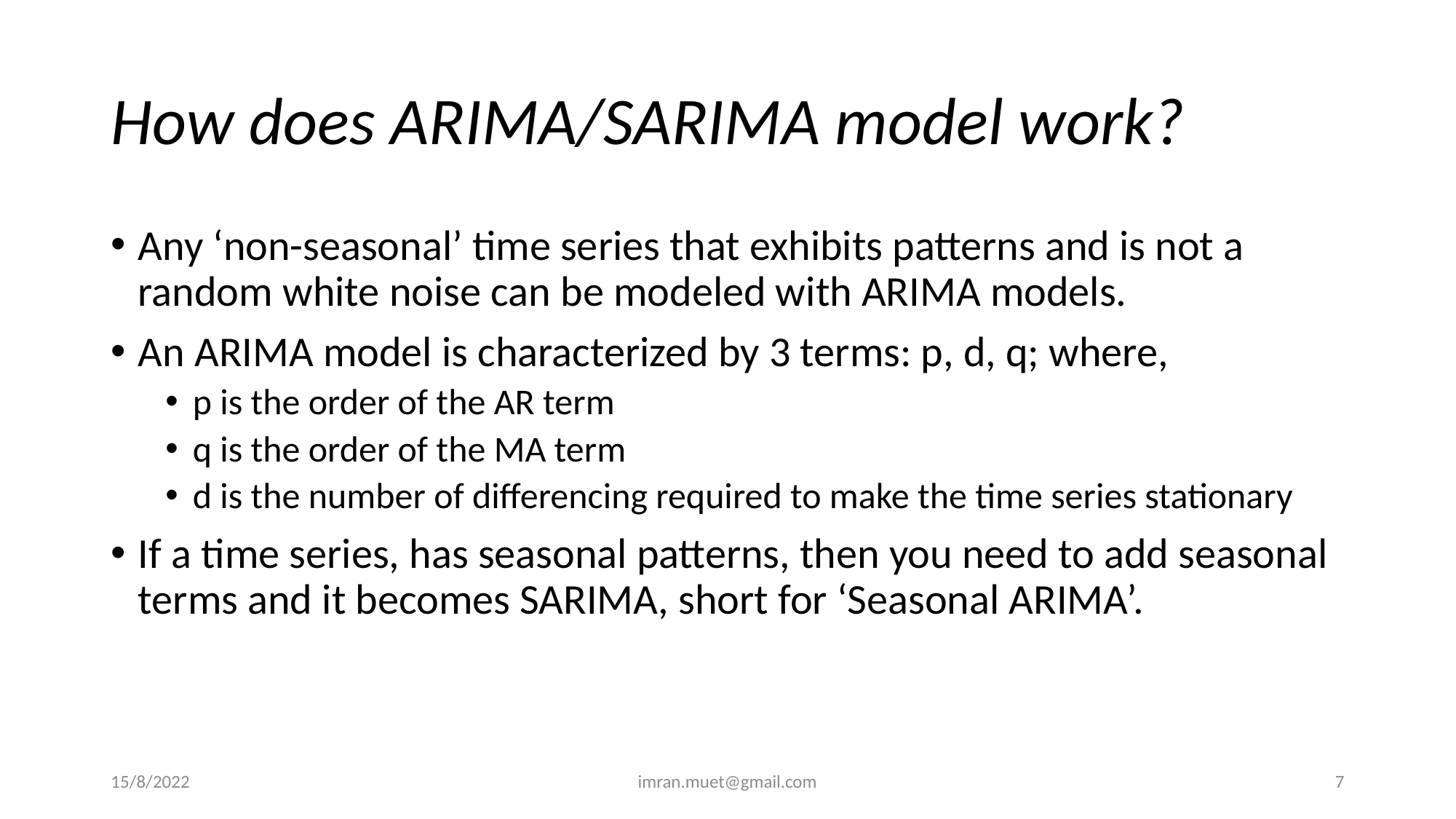

# How does ARIMA/SARIMA model work?
Any ‘non-seasonal’ time series that exhibits patterns and is not a random white noise can be modeled with ARIMA models.
An ARIMA model is characterized by 3 terms: p, d, q; where,
p is the order of the AR term
q is the order of the MA term
d is the number of differencing required to make the time series stationary
If a time series, has seasonal patterns, then you need to add seasonal terms and it becomes SARIMA, short for ‘Seasonal ARIMA’.
15/8/2022
imran.muet@gmail.com
7